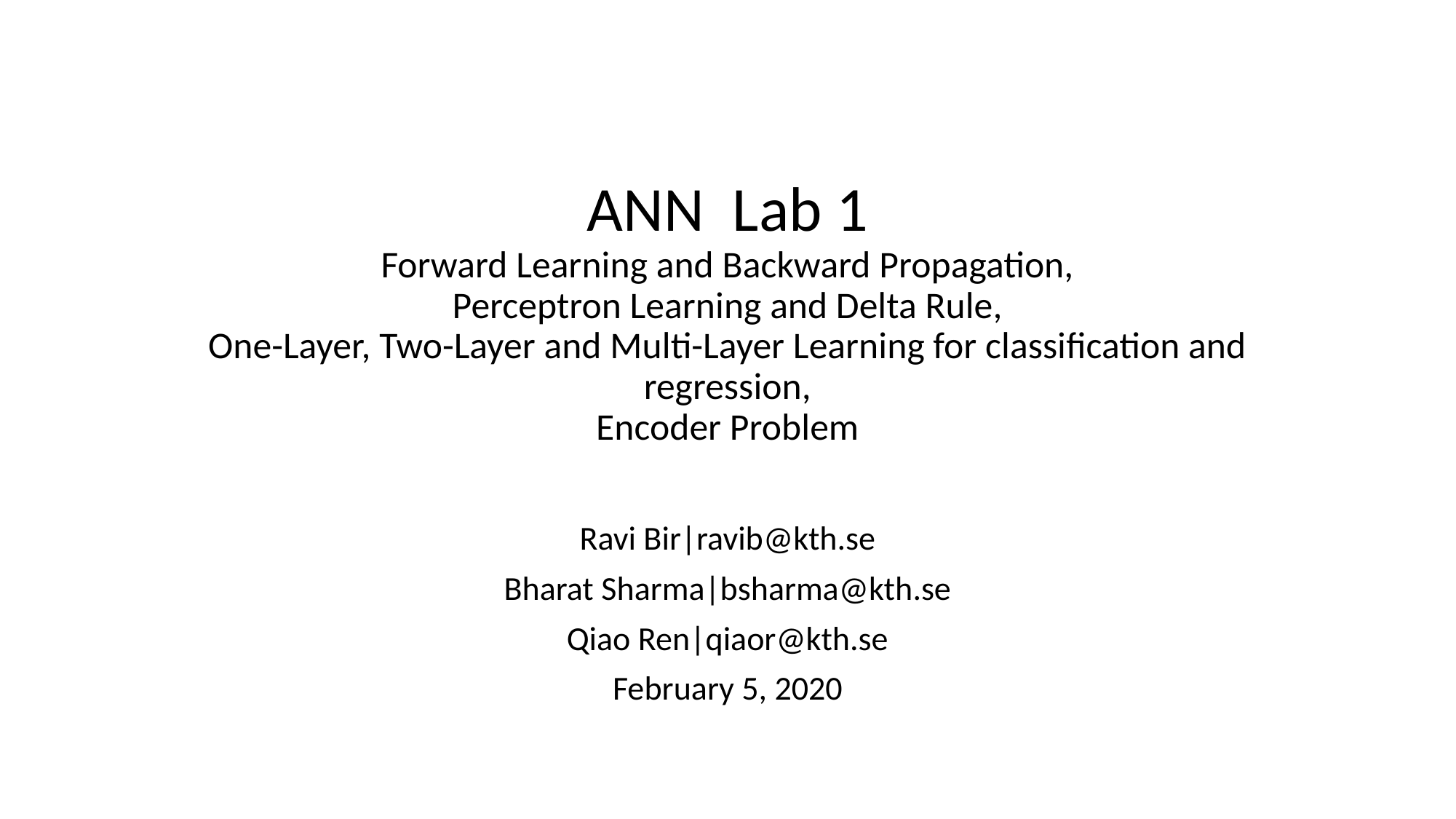

# ANN  Lab 1 Forward Learning and Backward Propagation, Perceptron Learning and Delta Rule, One-Layer, Two-Layer and Multi-Layer Learning for classification and regression, Encoder Problem
Ravi Bir|ravib@kth.se
Bharat Sharma|bsharma@kth.se
Qiao Ren|qiaor@kth.se
February 5, 2020